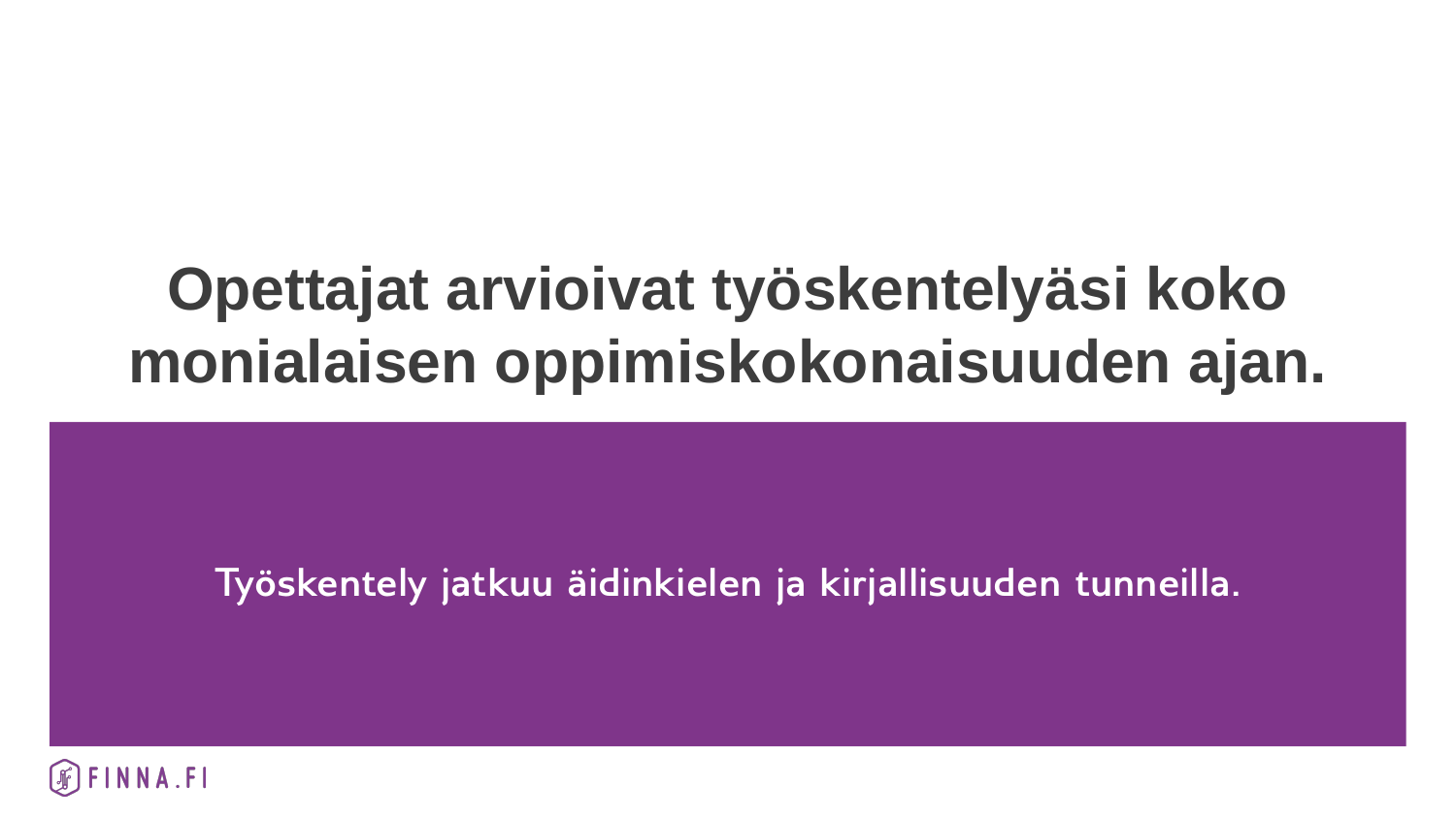

# Opettajat arvioivat työskentelyäsi koko monialaisen oppimiskokonaisuuden ajan.

Työskentely jatkuu äidinkielen ja kirjallisuuden tunneilla.